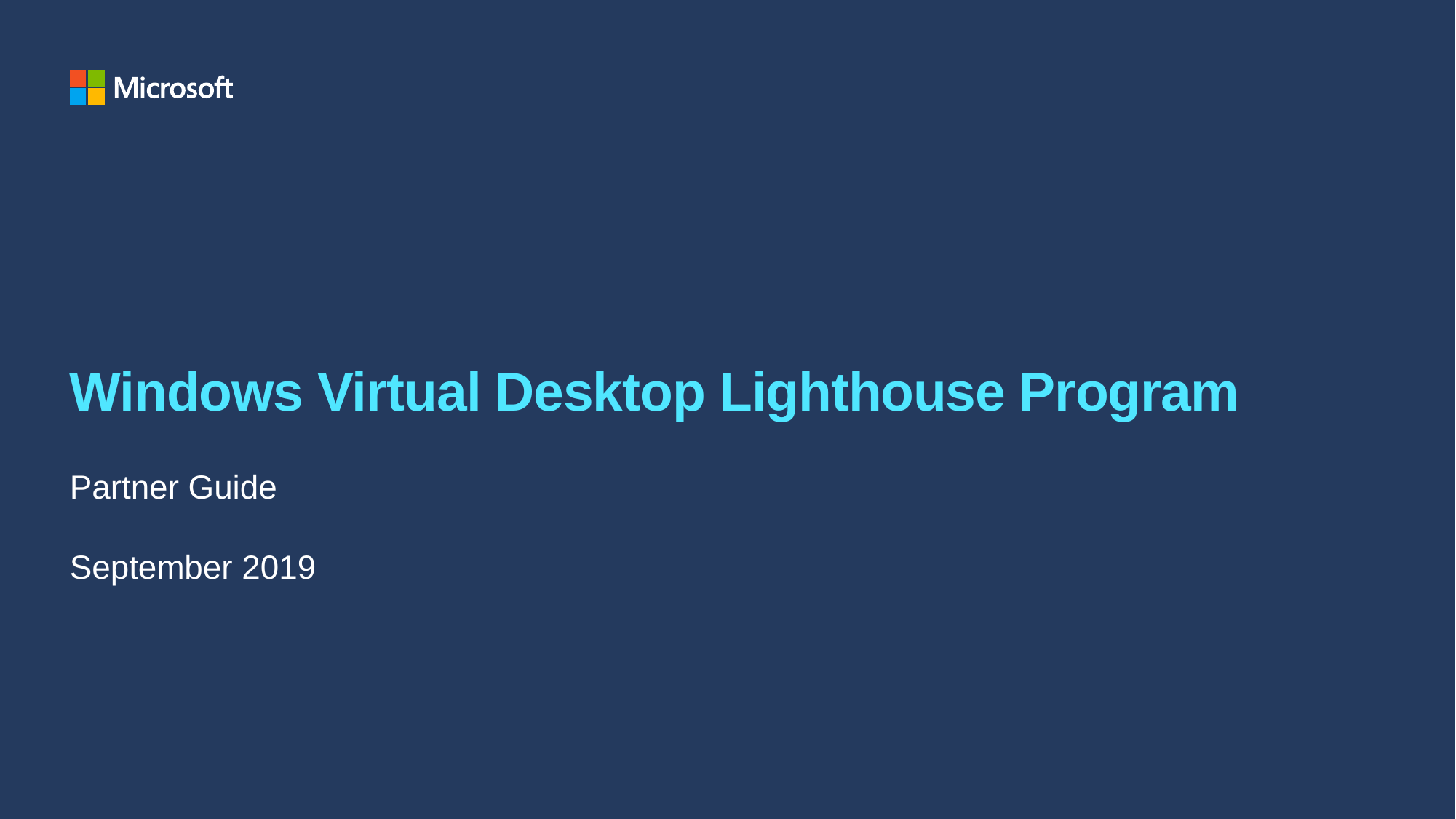

# Windows Virtual Desktop Lighthouse Program
Partner Guide

September 2019